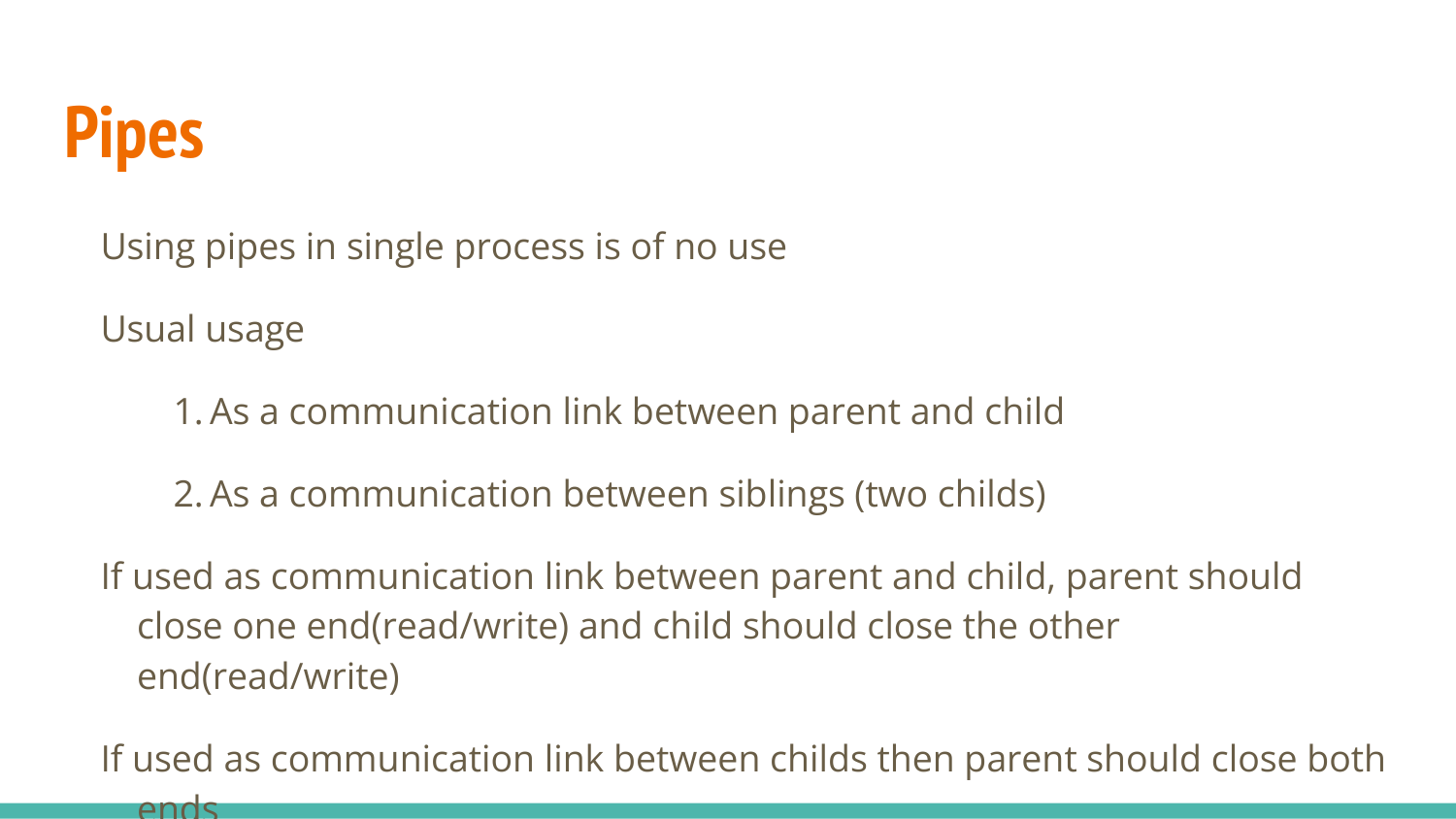

# Pipes
Using pipes in single process is of no use
Usual usage
As a communication link between parent and child
As a communication between siblings (two childs)
If used as communication link between parent and child, parent should close one end(read/write) and child should close the other end(read/write)
If used as communication link between childs then parent should close both ends